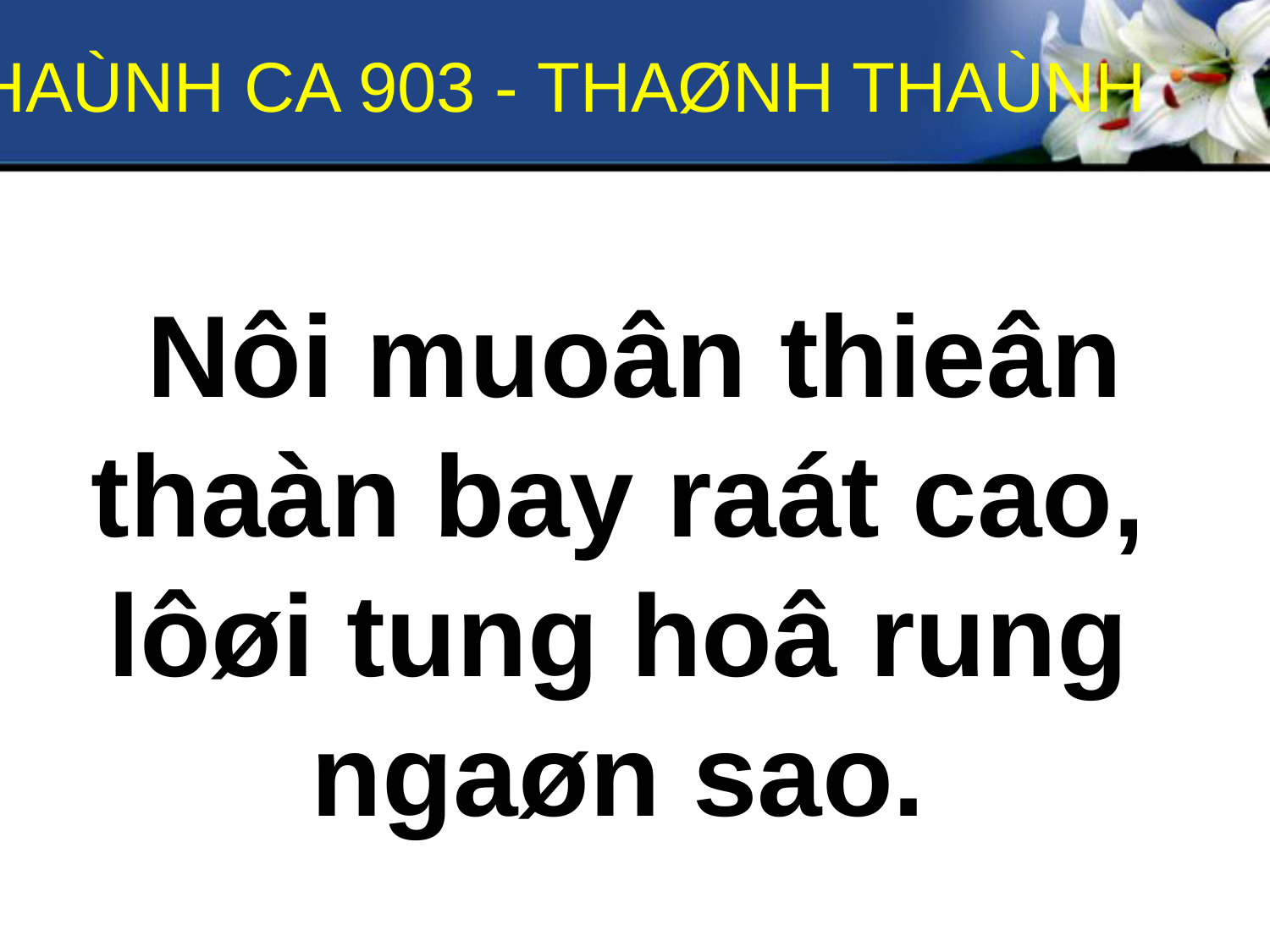

THAÙNH CA 903 - THAØNH THAÙNH
Nôi muoân thieân thaàn bay raát cao,
lôøi tung hoâ rung
ngaøn sao.